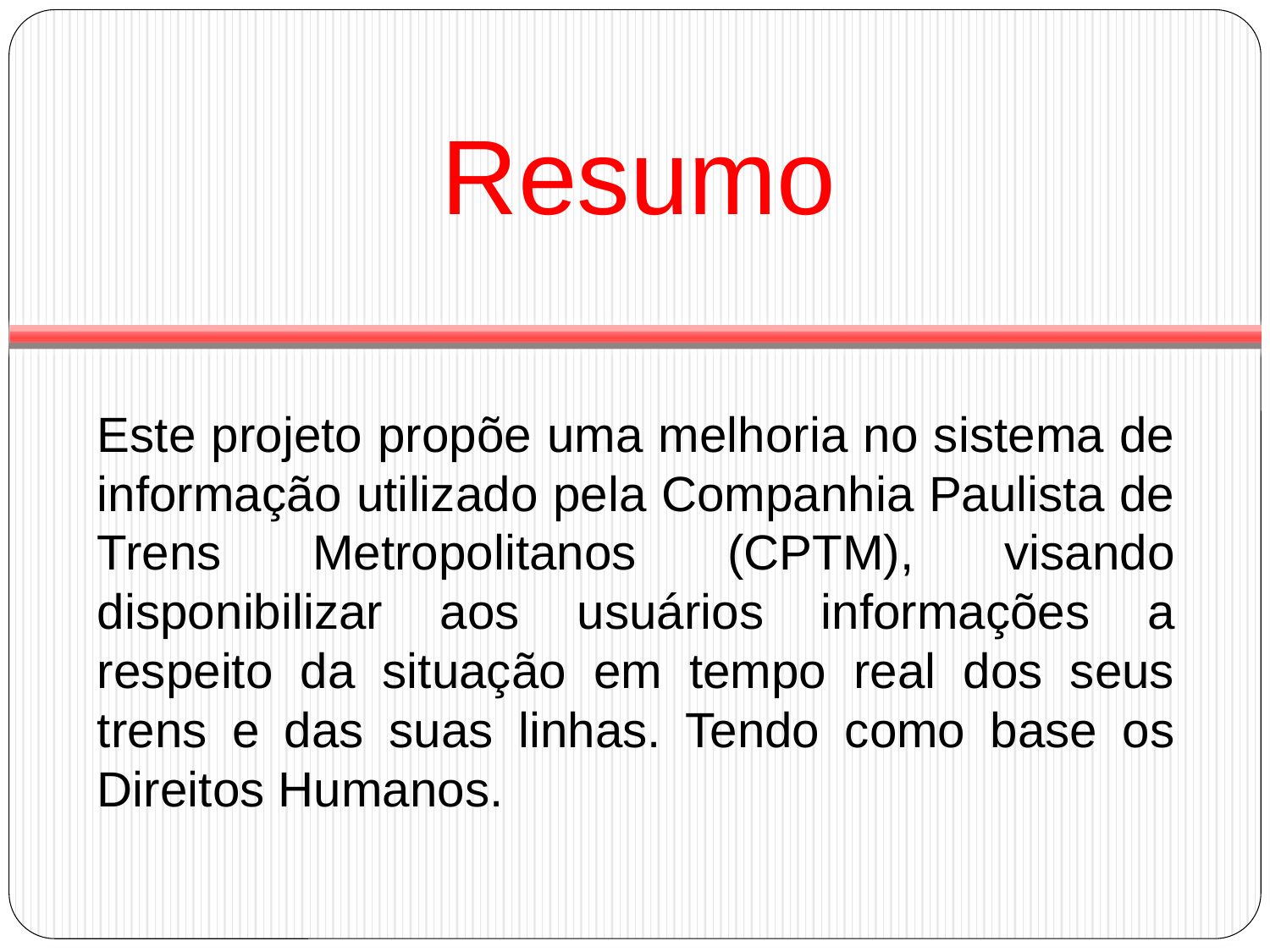

# Resumo
Este projeto propõe uma melhoria no sistema de informação utilizado pela Companhia Paulista de Trens Metropolitanos (CPTM), visando disponibilizar aos usuários informações a respeito da situação em tempo real dos seus trens e das suas linhas. Tendo como base os Direitos Humanos.